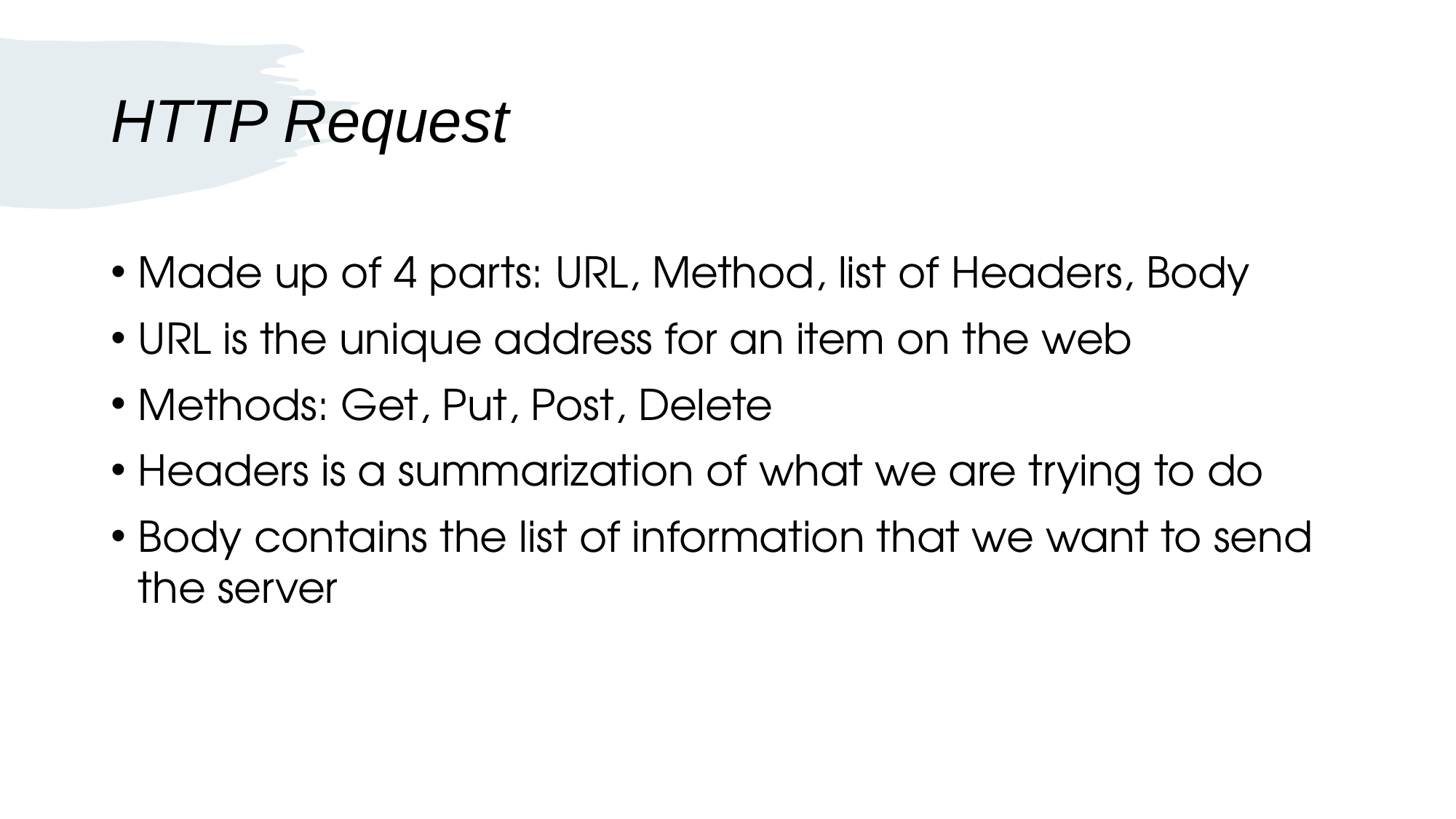

# HTTP Request
Made up of 4 parts: URL, Method, list of Headers, Body
URL is the unique address for an item on the web
Methods: Get, Put, Post, Delete
Headers is a summarization of what we are trying to do
Body contains the list of information that we want to send the server